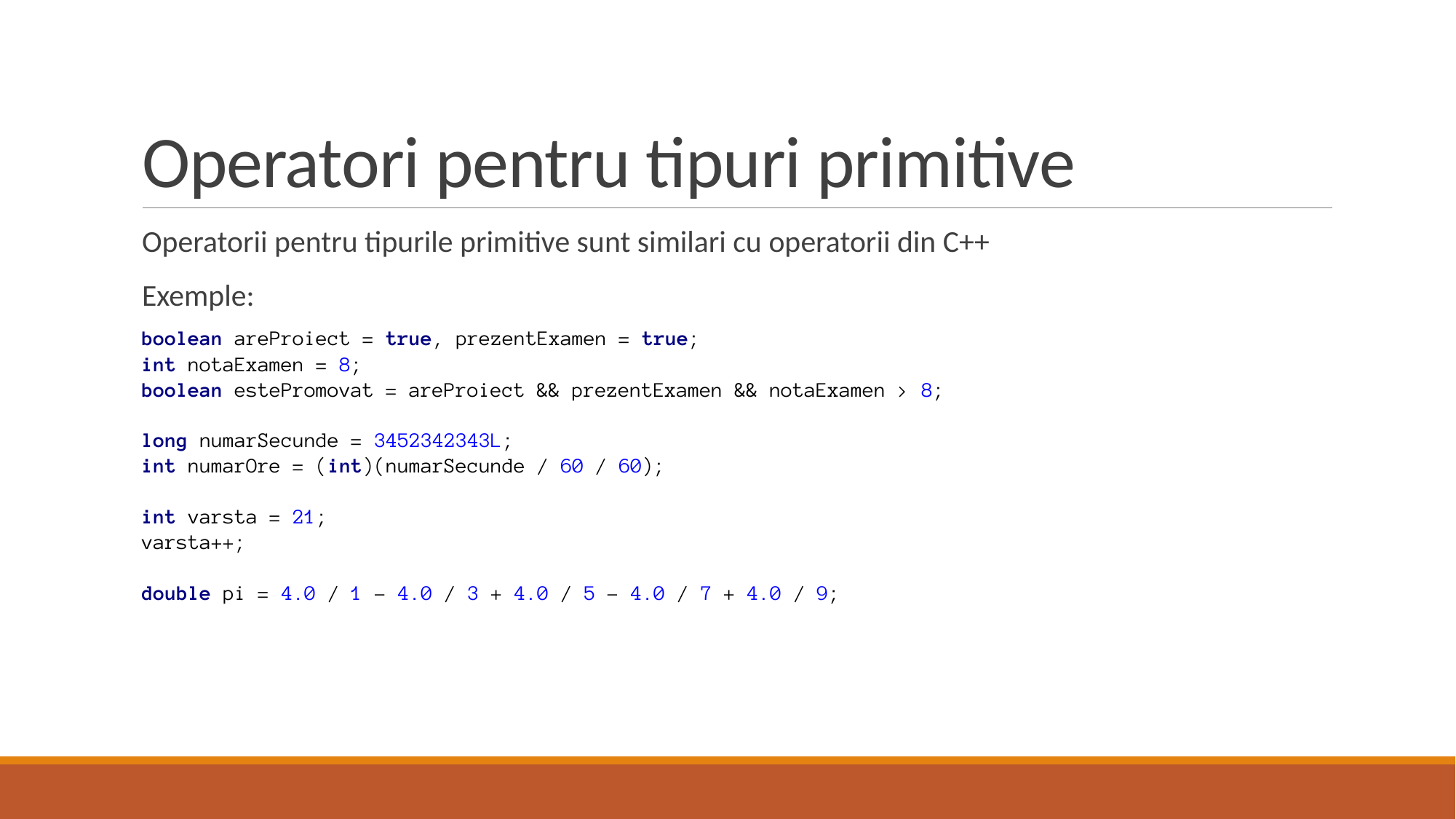

# Operatori pentru tipuri primitive
Operatorii pentru tipurile primitive sunt similari cu operatorii din C++
Exemple:
boolean areProiect = true, prezentExamen = true;
int notaExamen = 8;
boolean estePromovat = areProiect && prezentExamen && notaExamen > 8;
long numarSecunde = 3452342343L;
int numarOre = (int)(numarSecunde / 60 / 60);
int varsta = 21;
varsta++;
double pi = 4.0 / 1 - 4.0 / 3 + 4.0 / 5 - 4.0 / 7 + 4.0 / 9;